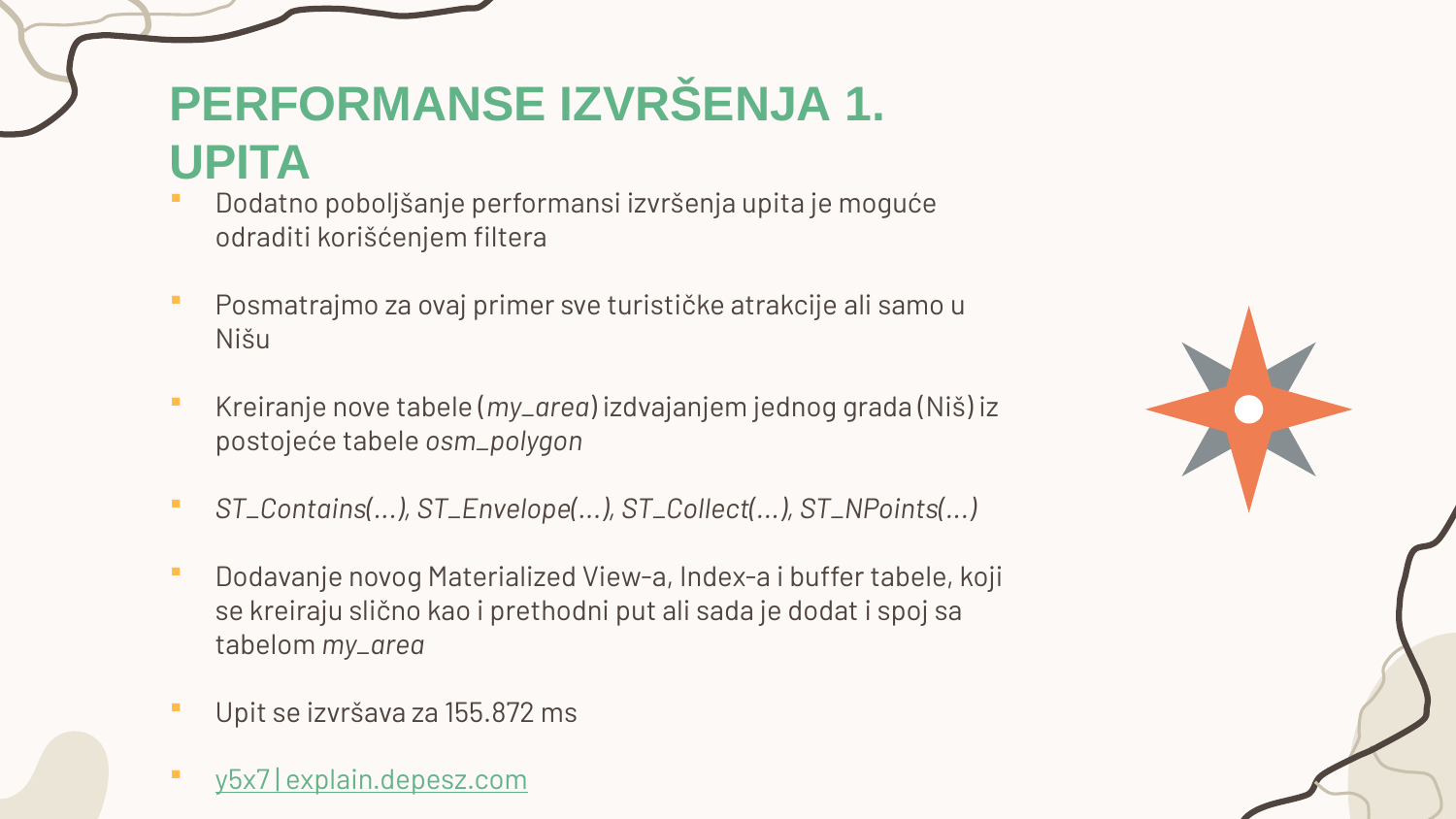

# PERFORMANSE IZVRŠENJA 1. UPITA
Dodatno poboljšanje performansi izvršenja upita je moguće odraditi korišćenjem filtera

Posmatrajmo za ovaj primer sve turističke atrakcije ali samo u Nišu

Kreiranje nove tabele (my_area) izdvajanjem jednog grada (Niš) iz postojeće tabele osm_polygon

ST_Contains(...), ST_Envelope(...), ST_Collect(...), ST_NPoints(...)

Dodavanje novog Materialized View-a, Index-a i buffer tabele, koji se kreiraju slično kao i prethodni put ali sada je dodat i spoj sa tabelom my_area

Upit se izvršava za 155.872 ms

y5x7 | explain.depesz.com